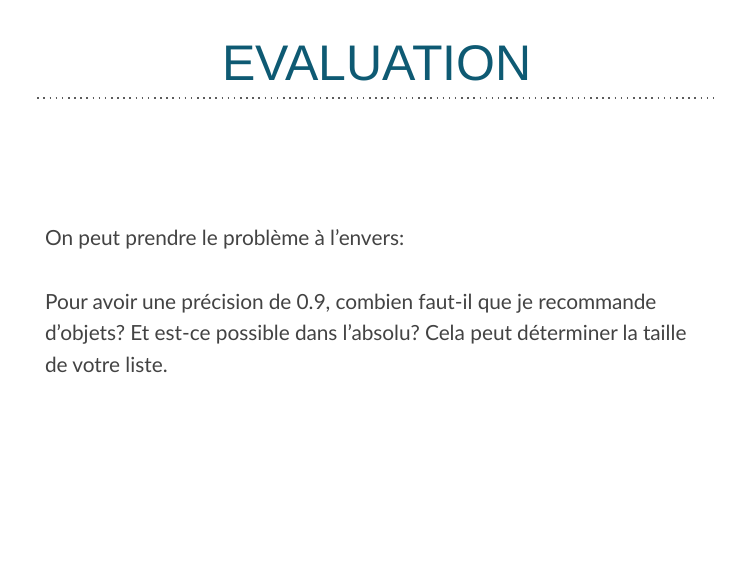

# EVALUATION
On peut prendre le problème à l’envers:

Pour avoir une précision de 0.9, combien faut-il que je recommande d’objets? Et est-ce possible dans l’absolu? Cela peut déterminer la taille de votre liste.